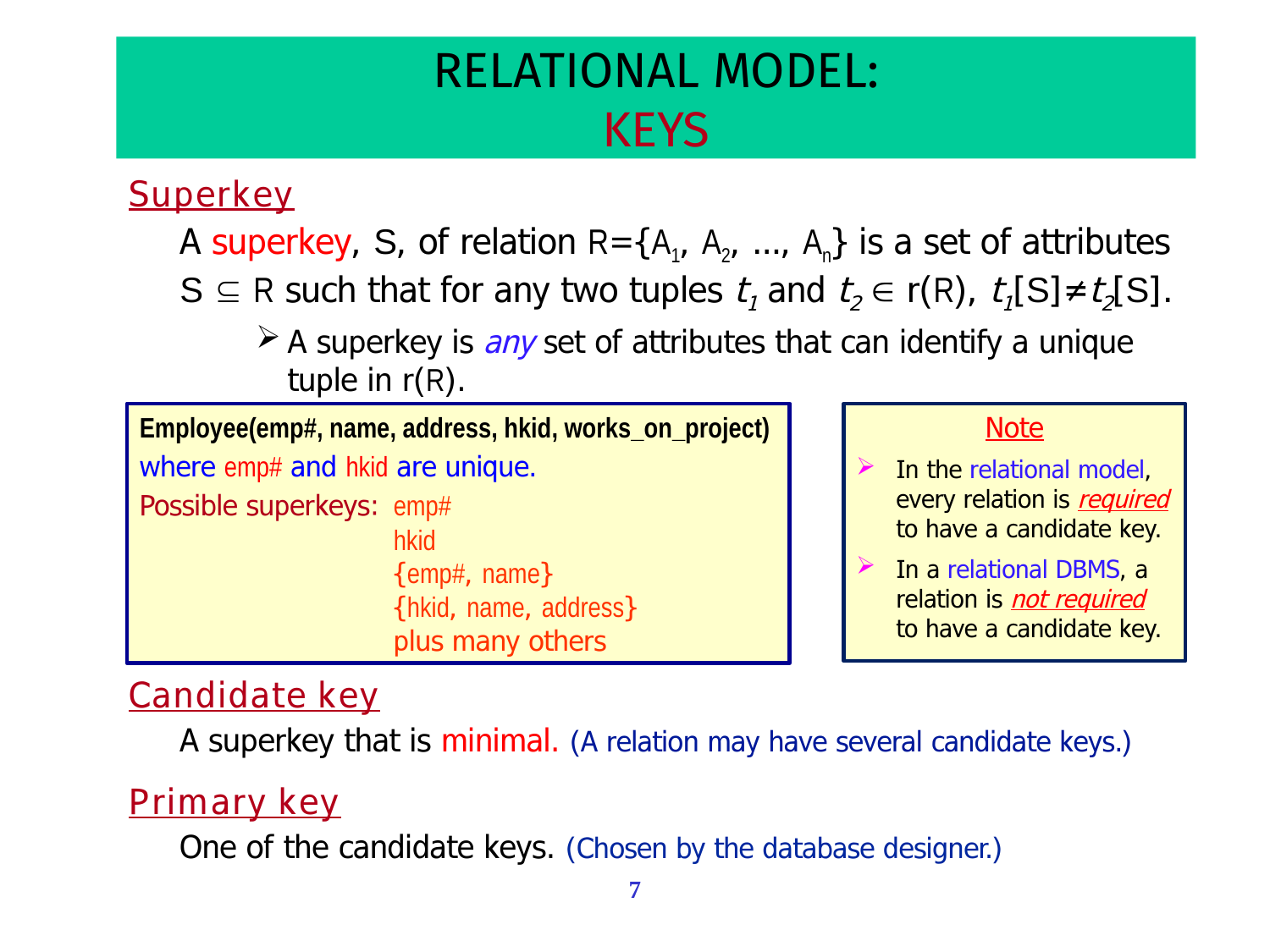

RELATIONAL MODEL:
KEYS
Superkey
A superkey, S, of relation R={A1, A2, …, An} is a set of attributes S ⊆ R such that for any two tuples t1 and t2 ∈ r(R), t1[S]≠t2[S].
A superkey is any set of attributes that can identify a unique tuple in r(R).
Employee(emp#, name, address, hkid, works_on_project)
where emp# and hkid are unique.
Possible superkeys: 	emp#
		hkid
		{emp#, name}
		{hkid, name, address}
		plus many others
Note
In the relational model, every relation is required to have a candidate key.
In a relational DBMS, a relation is not required to have a candidate key.
Candidate key
A superkey that is minimal. (A relation may have several candidate keys.)
Primary key
One of the candidate keys. (Chosen by the database designer.)
7